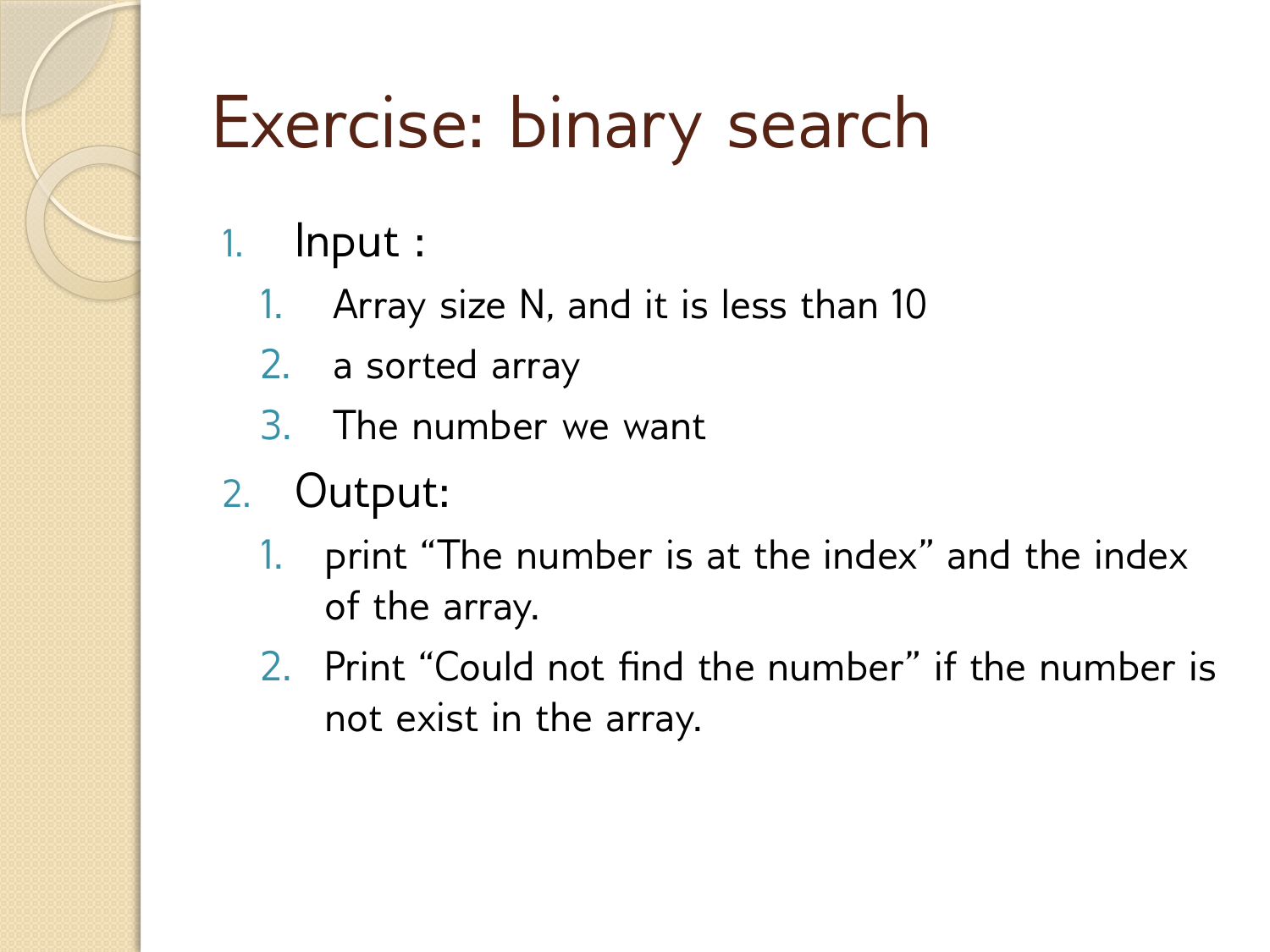

# Exercise: binary search
Input :
Array size N, and it is less than 10
a sorted array
The number we want
Output:
print “The number is at the index” and the index of the array.
Print “Could not find the number” if the number is not exist in the array.